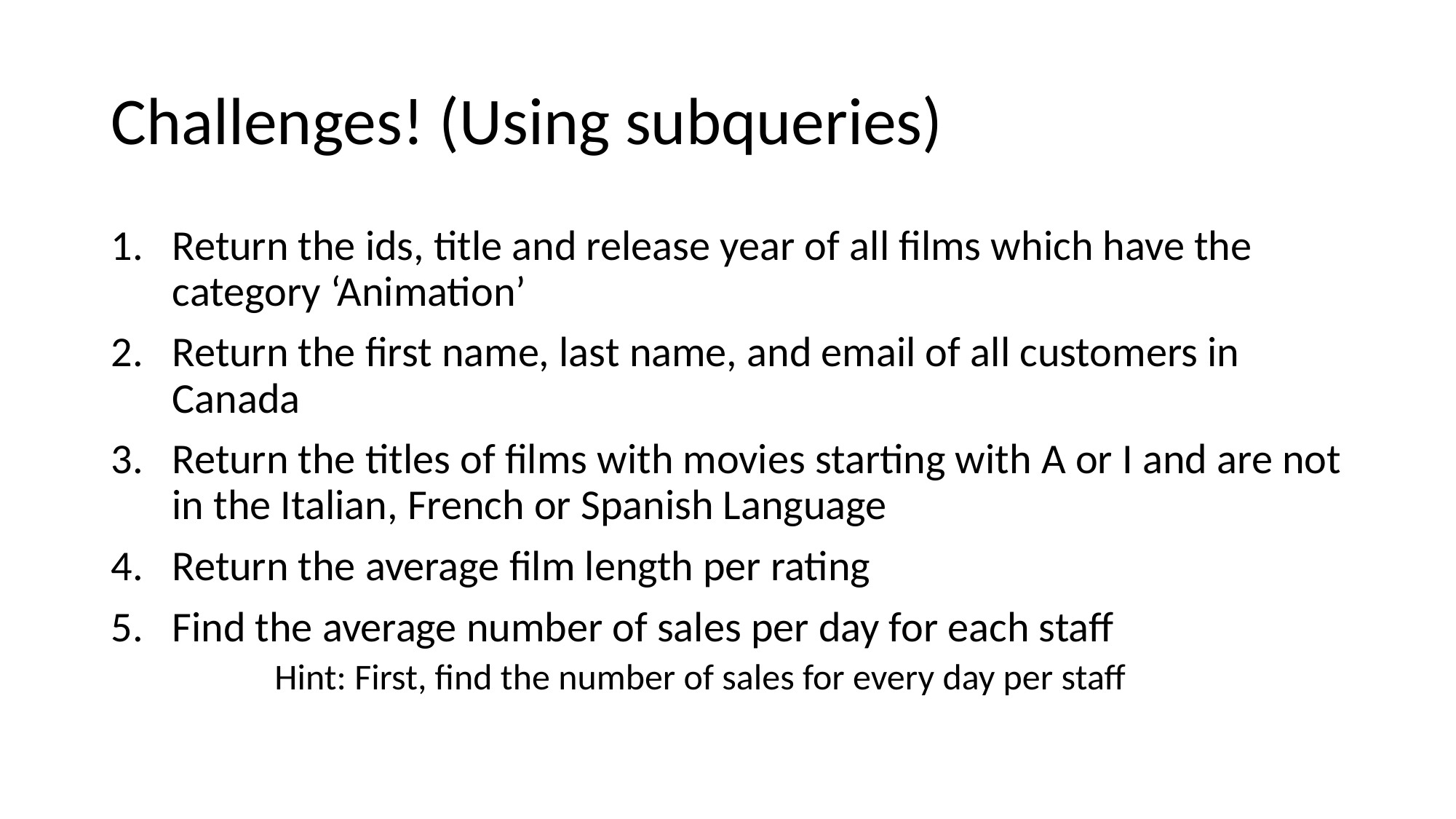

# Challenges! (Using subqueries)
Return the ids, title and release year of all films which have the category ‘Animation’
Return the first name, last name, and email of all customers in Canada
Return the titles of films with movies starting with A or I and are not in the Italian, French or Spanish Language
Return the average film length per rating
Find the average number of sales per day for each staff
	Hint: First, find the number of sales for every day per staff